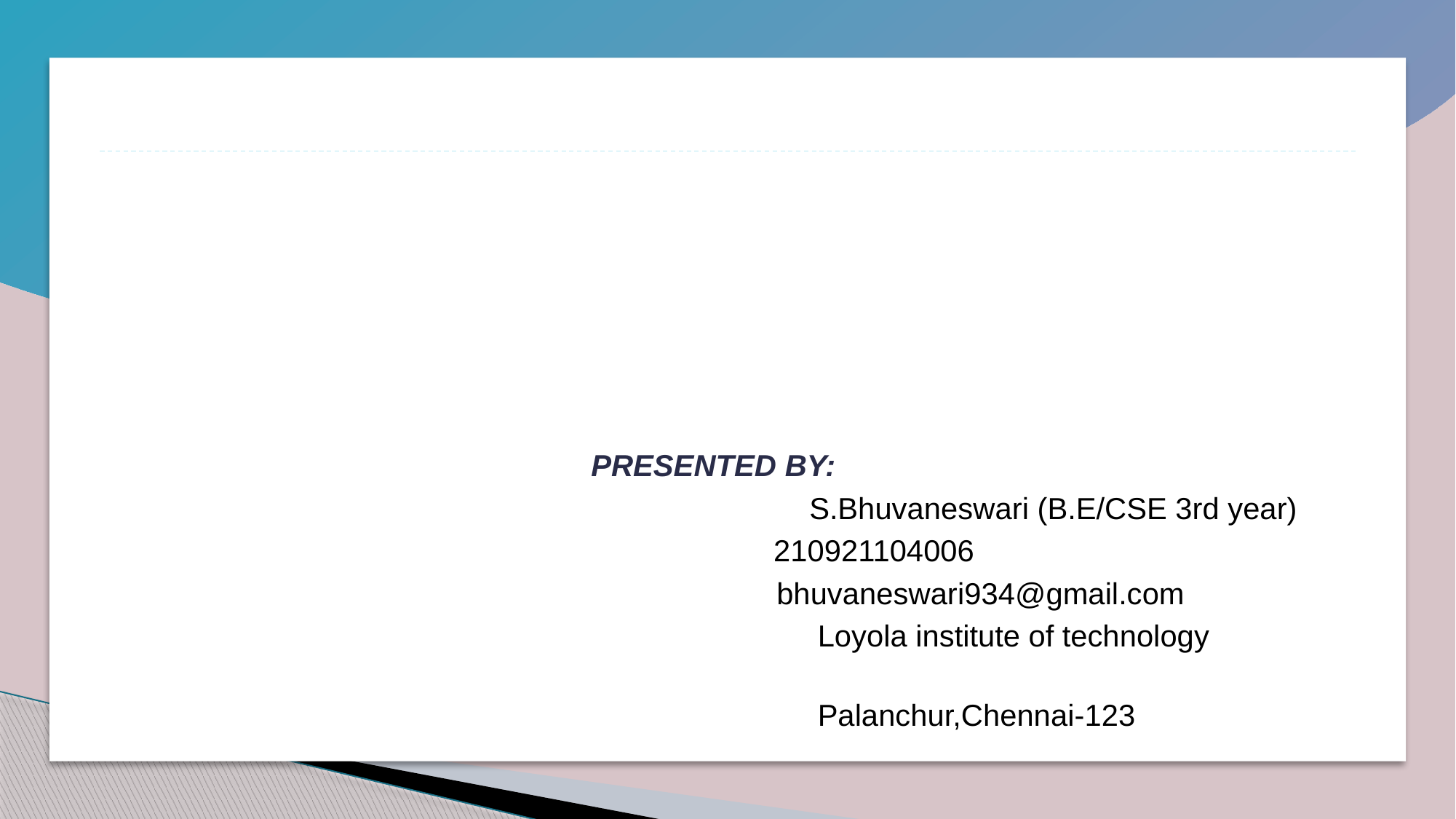

PRESENTED BY:
							S.Bhuvaneswari (B.E/CSE 3rd year)
	                                                                          210921104006
                                                                              bhuvaneswari934@gmail.com
		            					 Loyola institute of technology
 							 Palanchur,Chennai-123